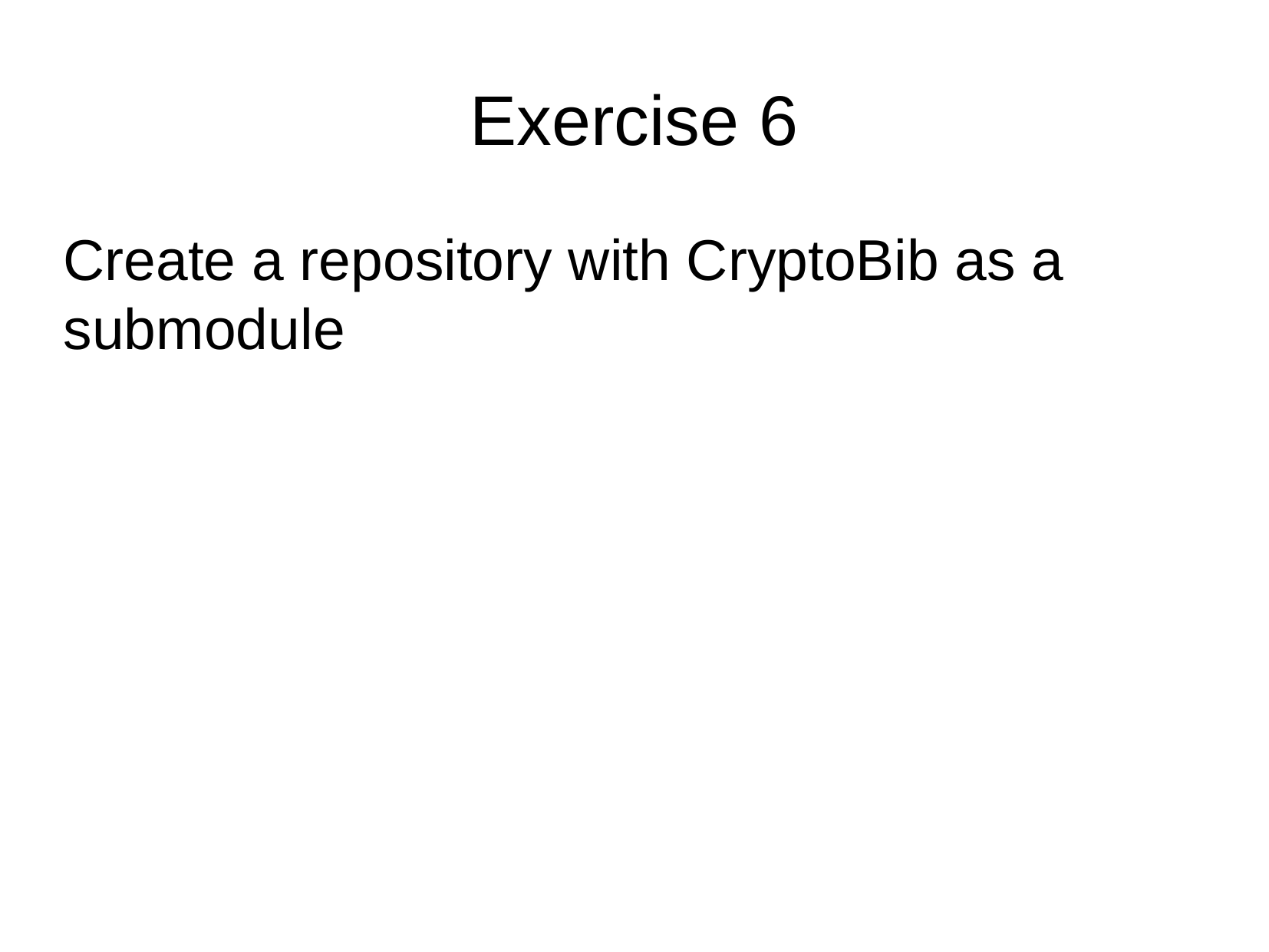

# Exercise 6
Create a repository with CryptoBib as a submodule